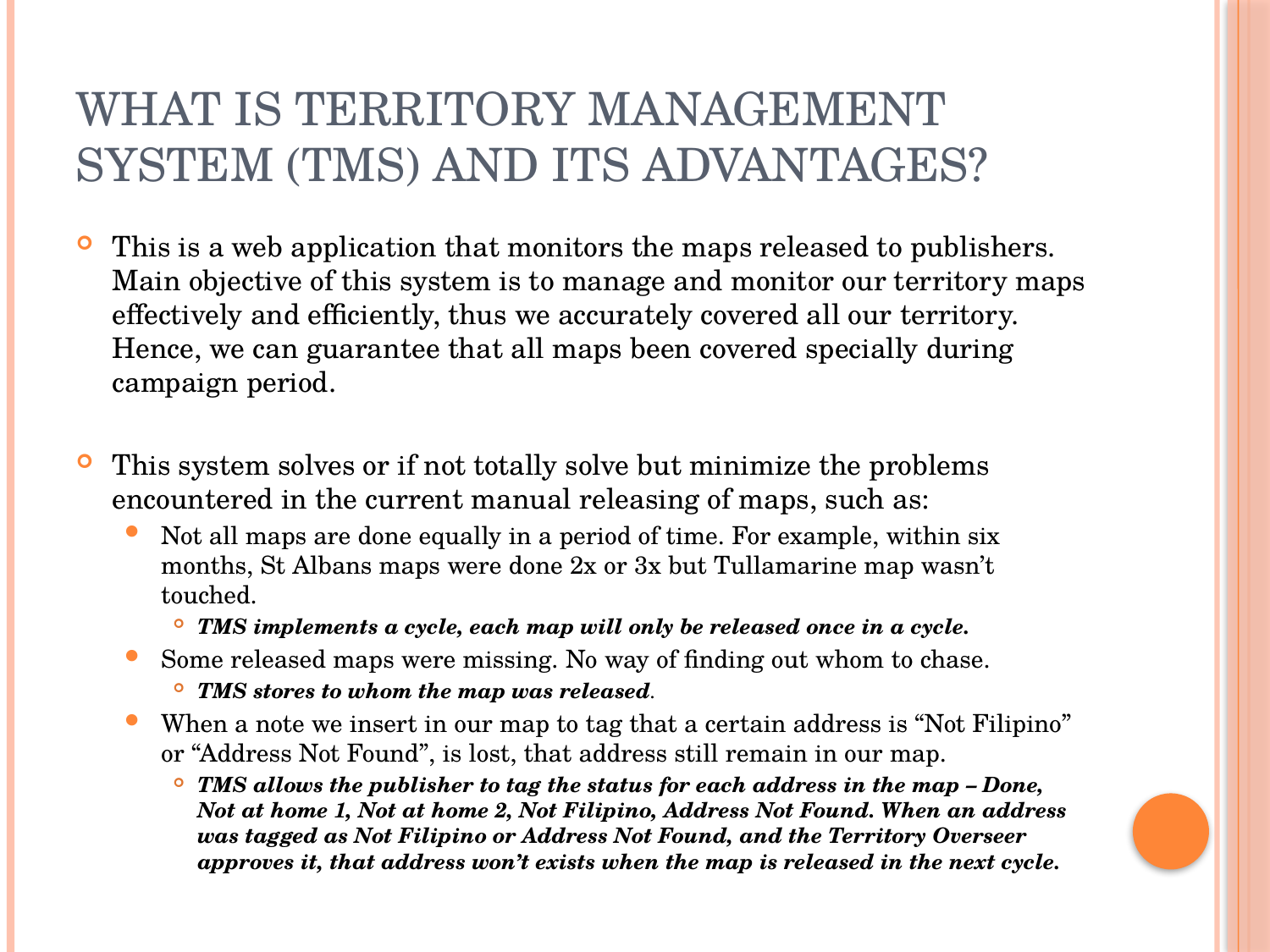

# What is territory management system (tms) and its advantages?
This is a web application that monitors the maps released to publishers. Main objective of this system is to manage and monitor our territory maps effectively and efficiently, thus we accurately covered all our territory. Hence, we can guarantee that all maps been covered specially during campaign period.

This system solves or if not totally solve but minimize the problems encountered in the current manual releasing of maps, such as:
Not all maps are done equally in a period of time. For example, within six months, St Albans maps were done 2x or 3x but Tullamarine map wasn’t touched.
TMS implements a cycle, each map will only be released once in a cycle.
Some released maps were missing. No way of finding out whom to chase.
TMS stores to whom the map was released.
When a note we insert in our map to tag that a certain address is “Not Filipino” or “Address Not Found”, is lost, that address still remain in our map.
TMS allows the publisher to tag the status for each address in the map – Done, Not at home 1, Not at home 2, Not Filipino, Address Not Found. When an address was tagged as Not Filipino or Address Not Found, and the Territory Overseer approves it, that address won’t exists when the map is released in the next cycle.